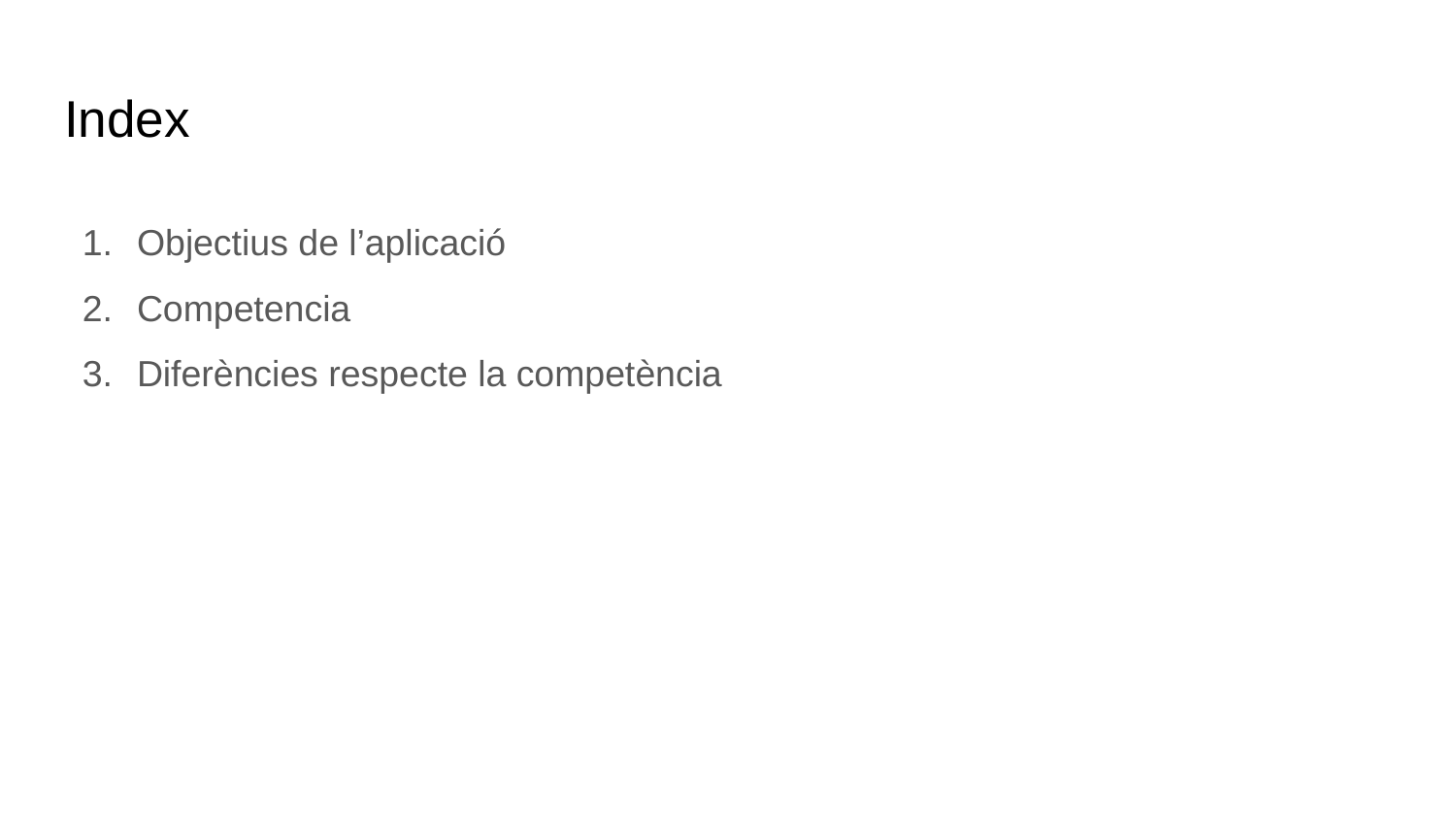

# Index
Objectius de l’aplicació
Competencia
Diferències respecte la competència